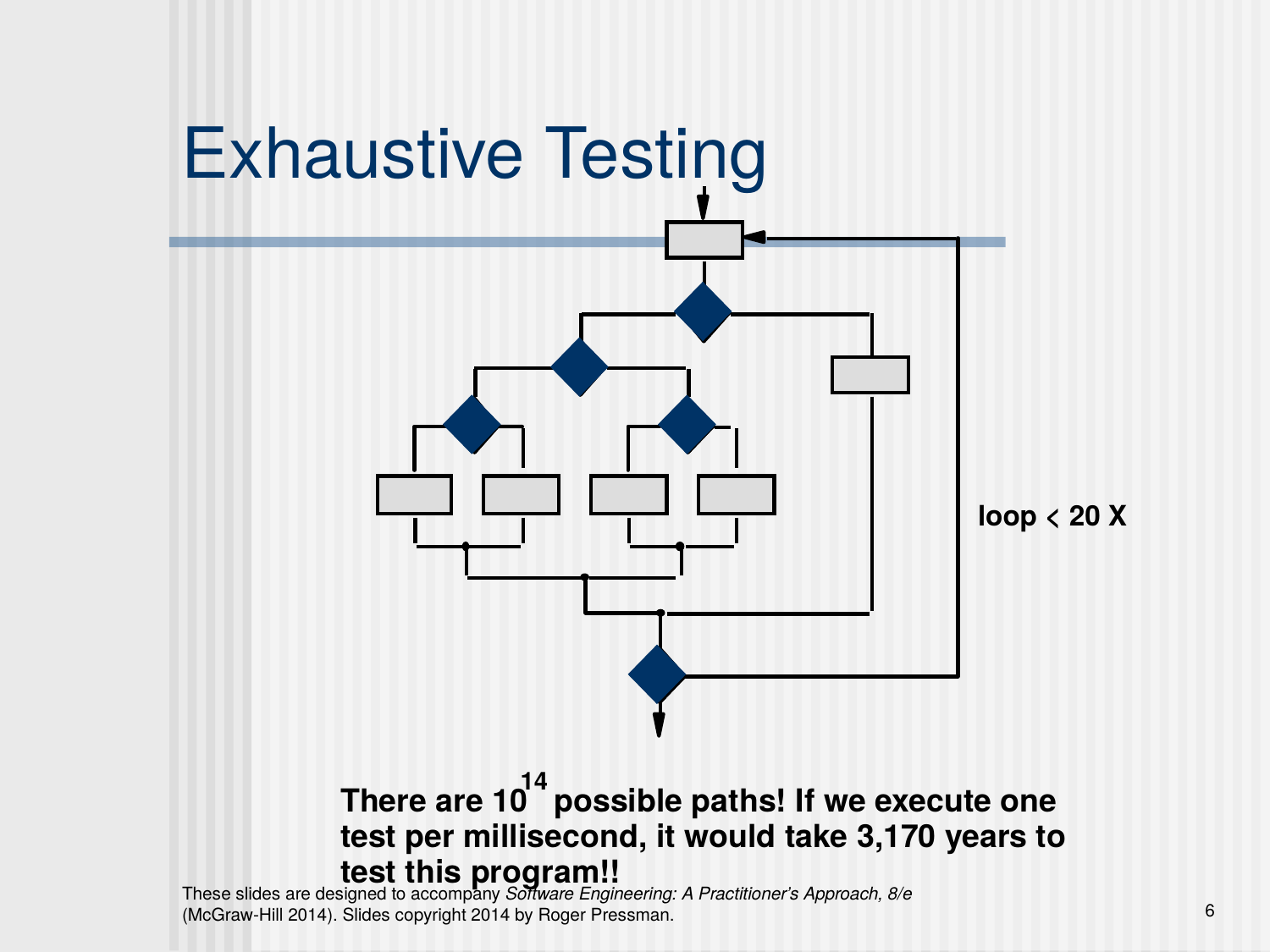

# Exhaustive Testing

loop < 20 X

14
There are 10   possible paths! If we execute one

test per millisecond, it would take 3,170 years to

test this program!!
These slides are designed to accompany Software Engineering: A Practitioner’s Approach, 8/e (McGraw-Hill 2014). Slides copyright 2014 by Roger Pressman.
6